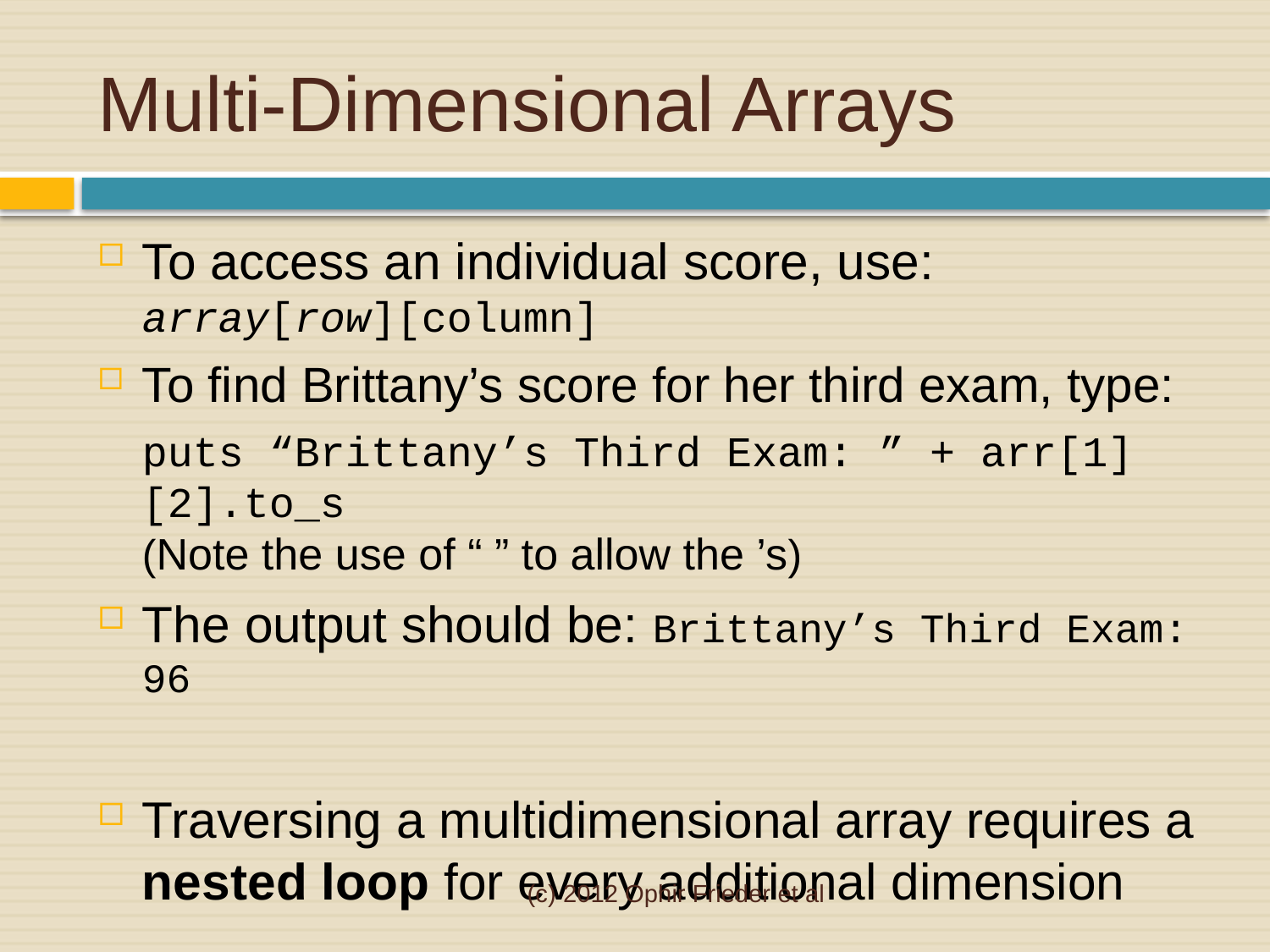

# Multi-Dimensional Arrays
To access an individual score, use:
array[row][column]
To find Brittany’s score for her third exam, type:
	puts “Brittany’s Third Exam: ” + arr[1][2].to_s
(Note the use of “ ” to allow the ’s)
The output should be: Brittany’s Third Exam: 96

Traversing a multidimensional array requires a nested loop for every additional dimension
(c) 2012 Ophir Frieder et al